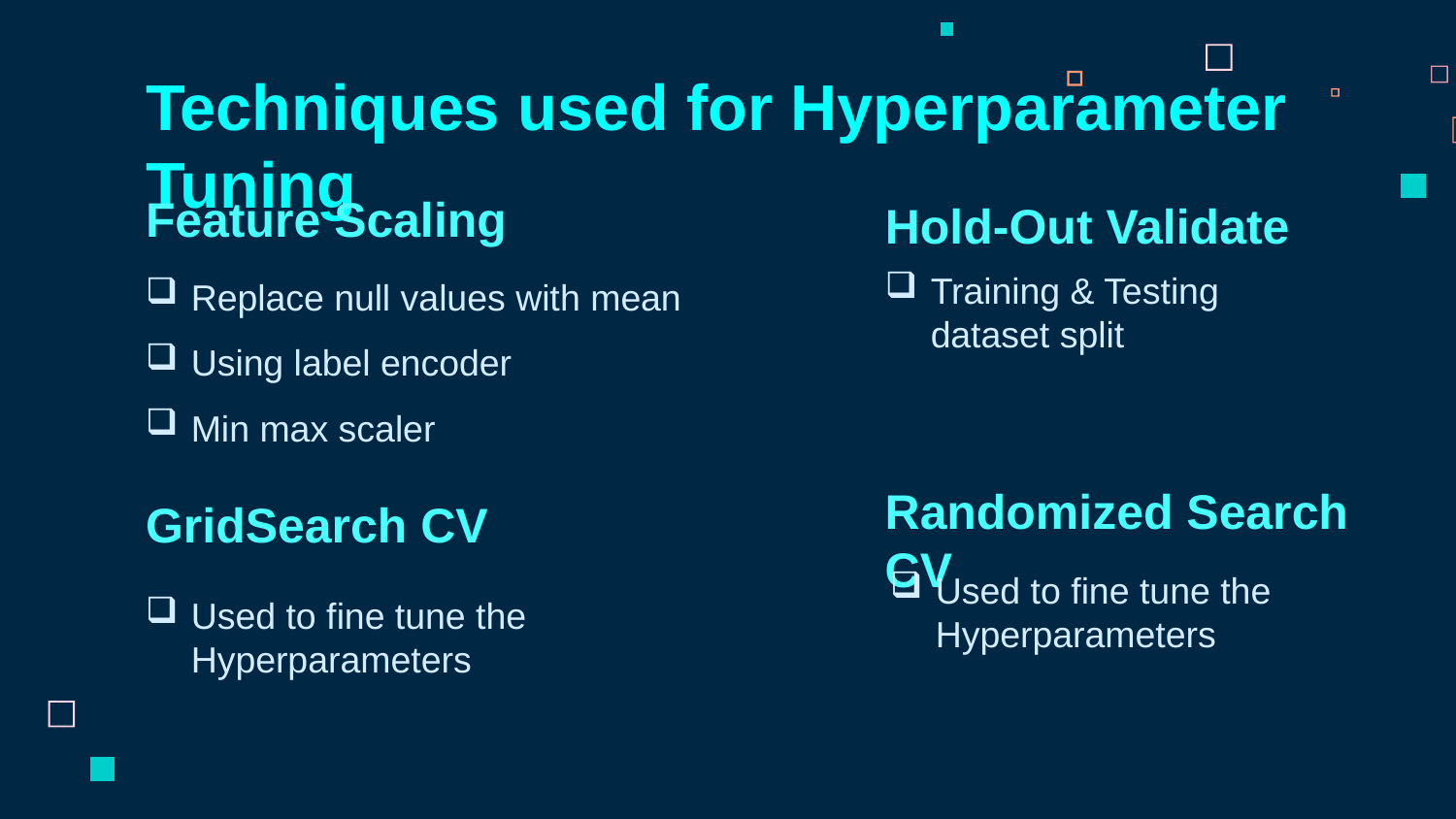

Techniques used for Hyperparameter Tuning
Feature Scaling
Hold-Out Validate
Replace null values with mean
Using label encoder
Min max scaler
Training & Testing dataset split
Randomized Search CV
GridSearch CV
Used to fine tune the Hyperparameters
Used to fine tune the Hyperparameters